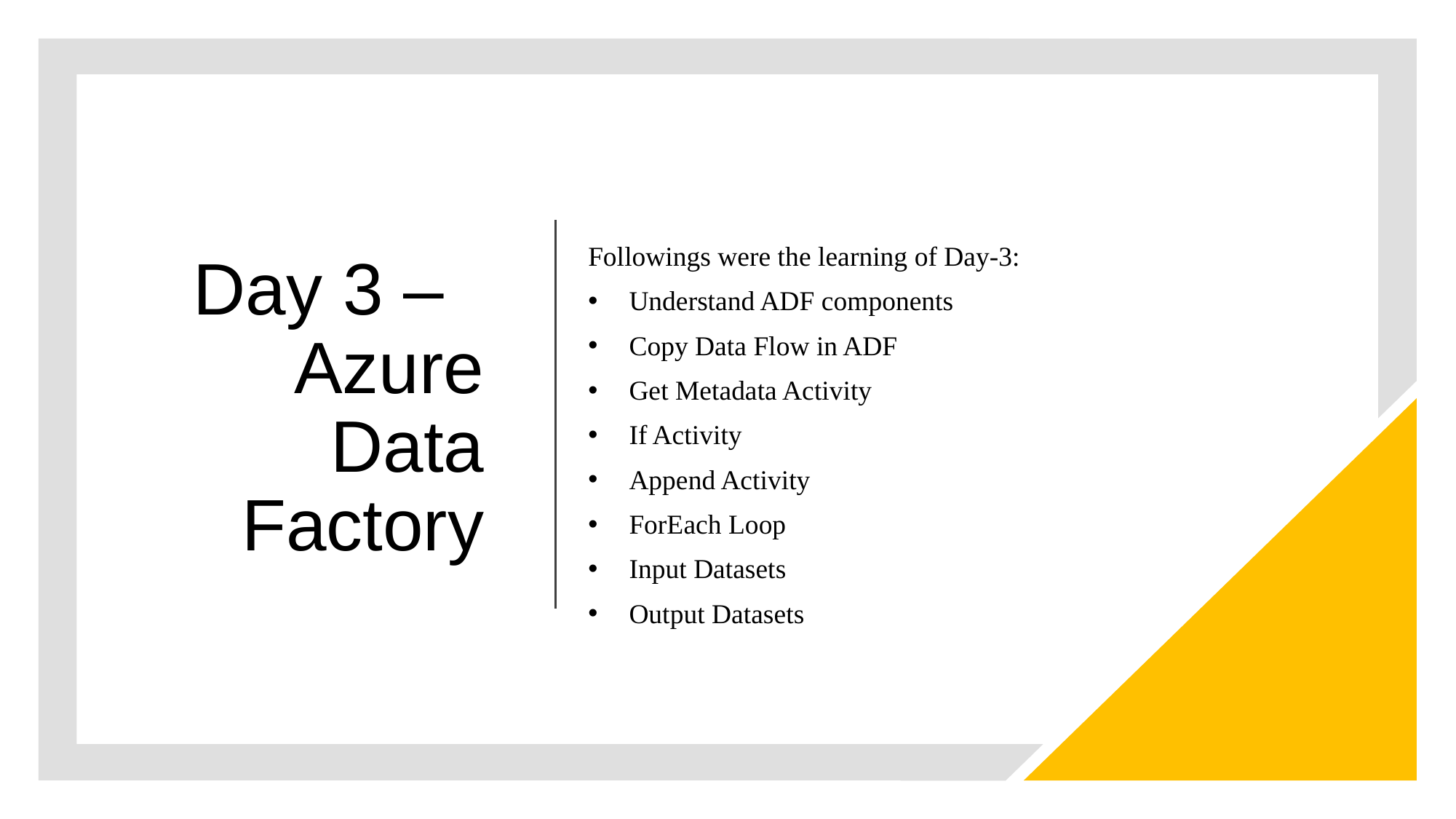

# Day 3 – Azure Data Factory
Followings were the learning of Day-3:
Understand ADF components
Copy Data Flow in ADF
Get Metadata Activity
If Activity
Append Activity
ForEach Loop
Input Datasets
Output Datasets